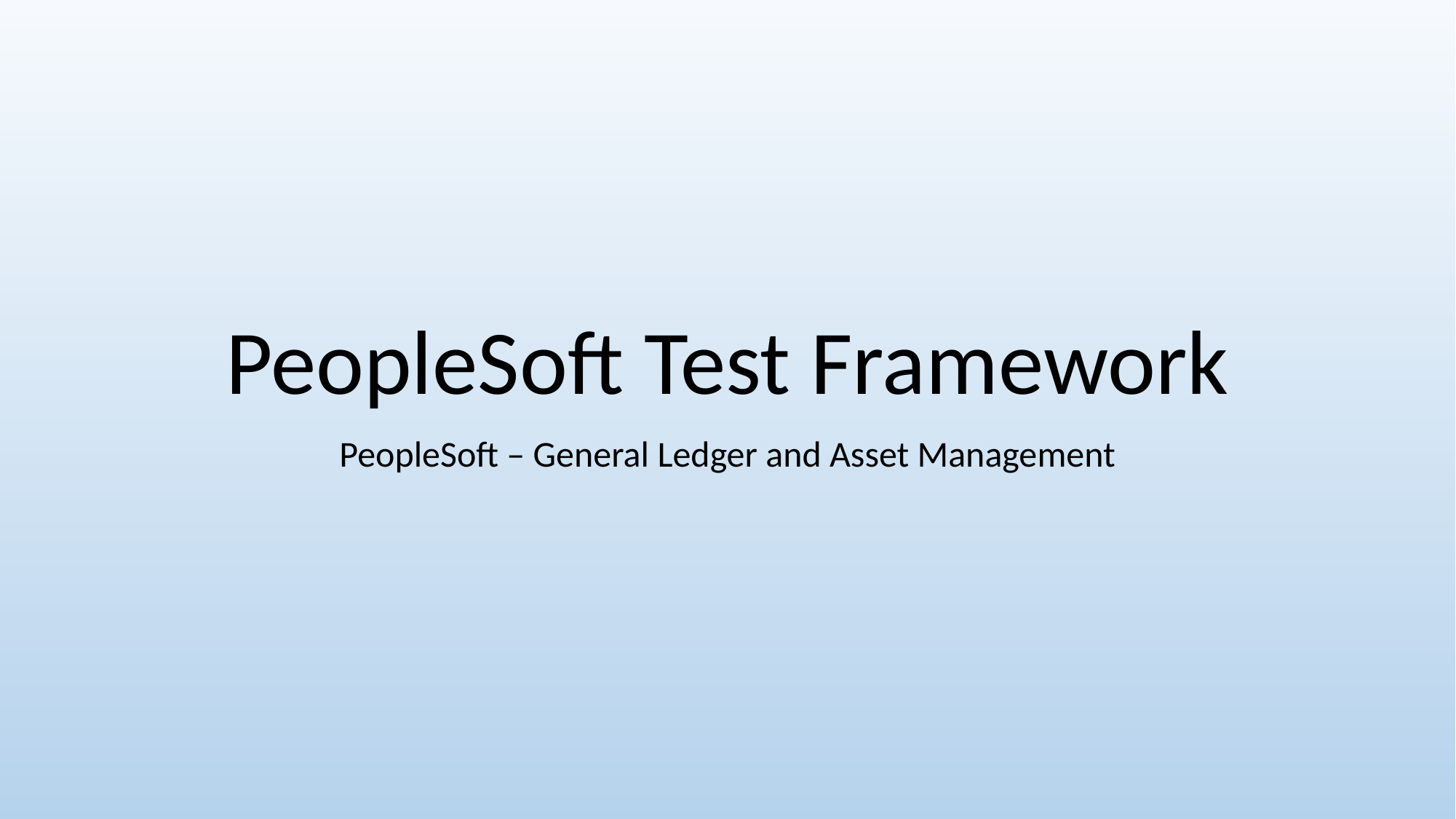

# PeopleSoft Test Framework
PeopleSoft – General Ledger and Asset Management